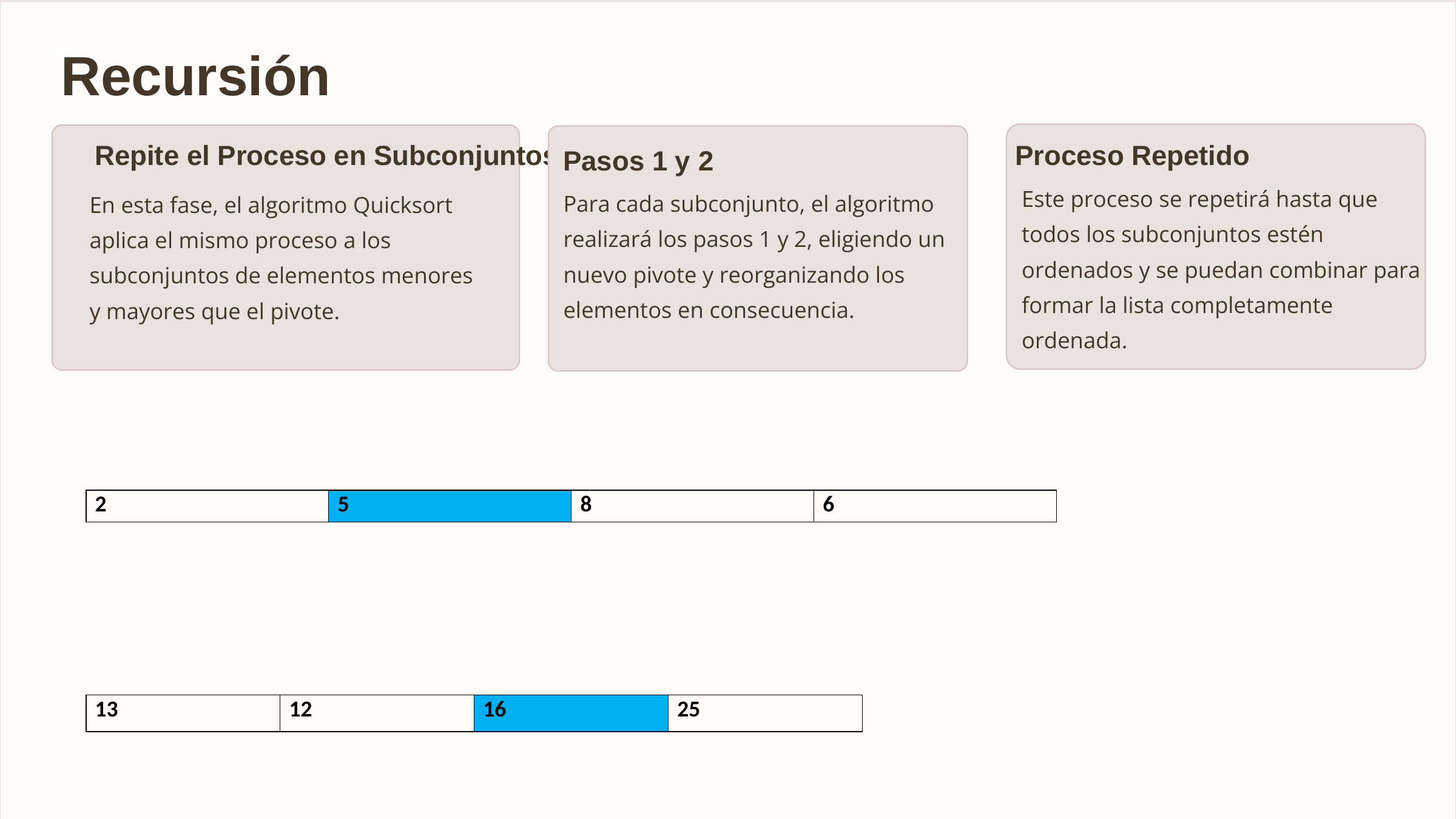

Recursión

Repite el Proceso en Subconjuntos
Proceso Repetido
Pasos 1 y 2
Este proceso se repetirá hasta que todos los subconjuntos estén ordenados y se puedan combinar para formar la lista completamente ordenada.
Para cada subconjunto, el algoritmo realizará los pasos 1 y 2, eligiendo un nuevo pivote y reorganizando los elementos en consecuencia.
En esta fase, el algoritmo Quicksort aplica el mismo proceso a los subconjuntos de elementos menores y mayores que el pivote.
| 2 | 5 | 8 | 6 |
| --- | --- | --- | --- |
| 13 | 12 | 16 | 25 |
| --- | --- | --- | --- |